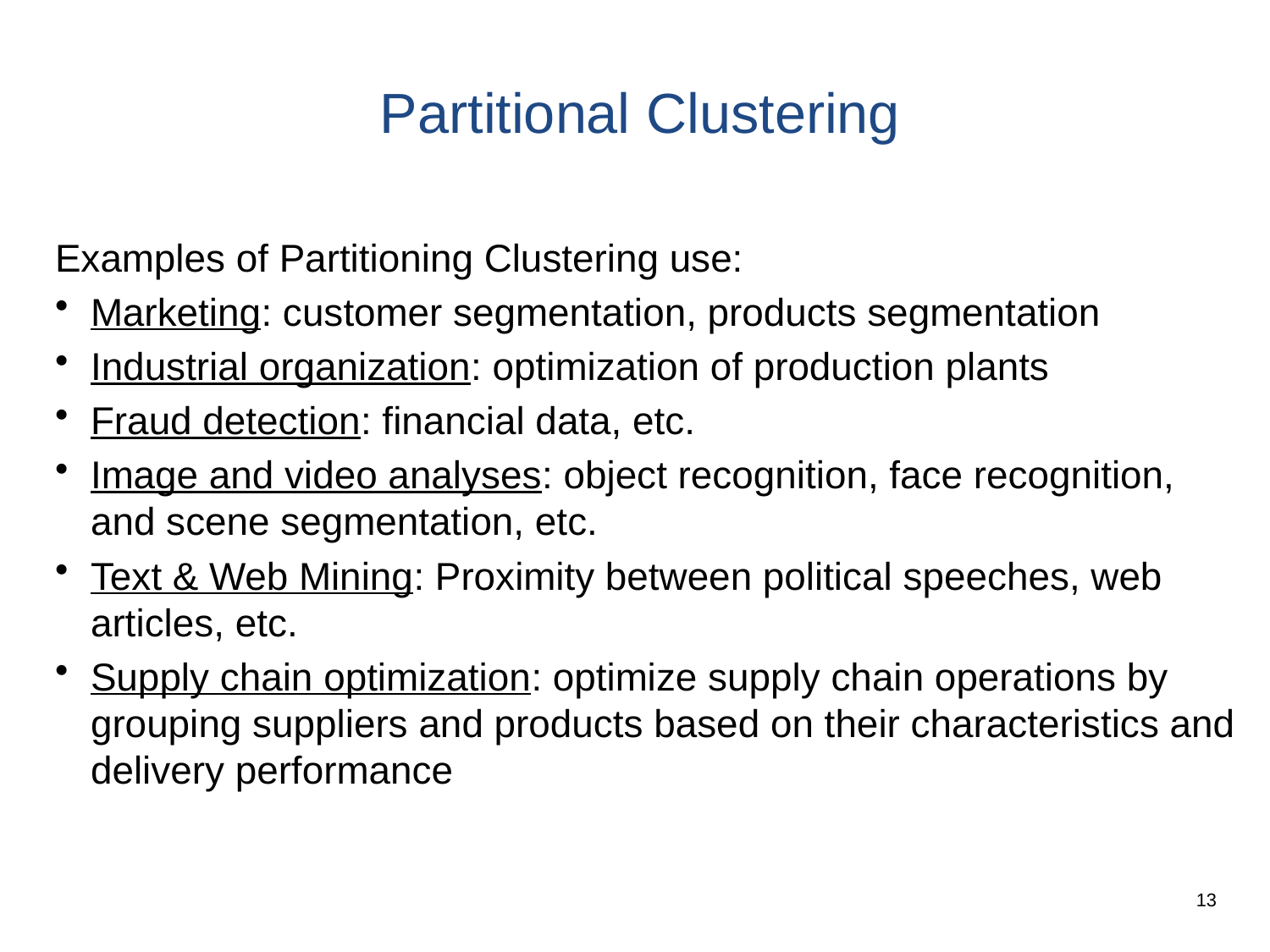

# Partitional Clustering
Examples of Partitioning Clustering use:
Marketing: customer segmentation, products segmentation
Industrial organization: optimization of production plants
Fraud detection: financial data, etc.
Image and video analyses: object recognition, face recognition, and scene segmentation, etc.
Text & Web Mining: Proximity between political speeches, web articles, etc.
Supply chain optimization: optimize supply chain operations by grouping suppliers and products based on their characteristics and delivery performance

13